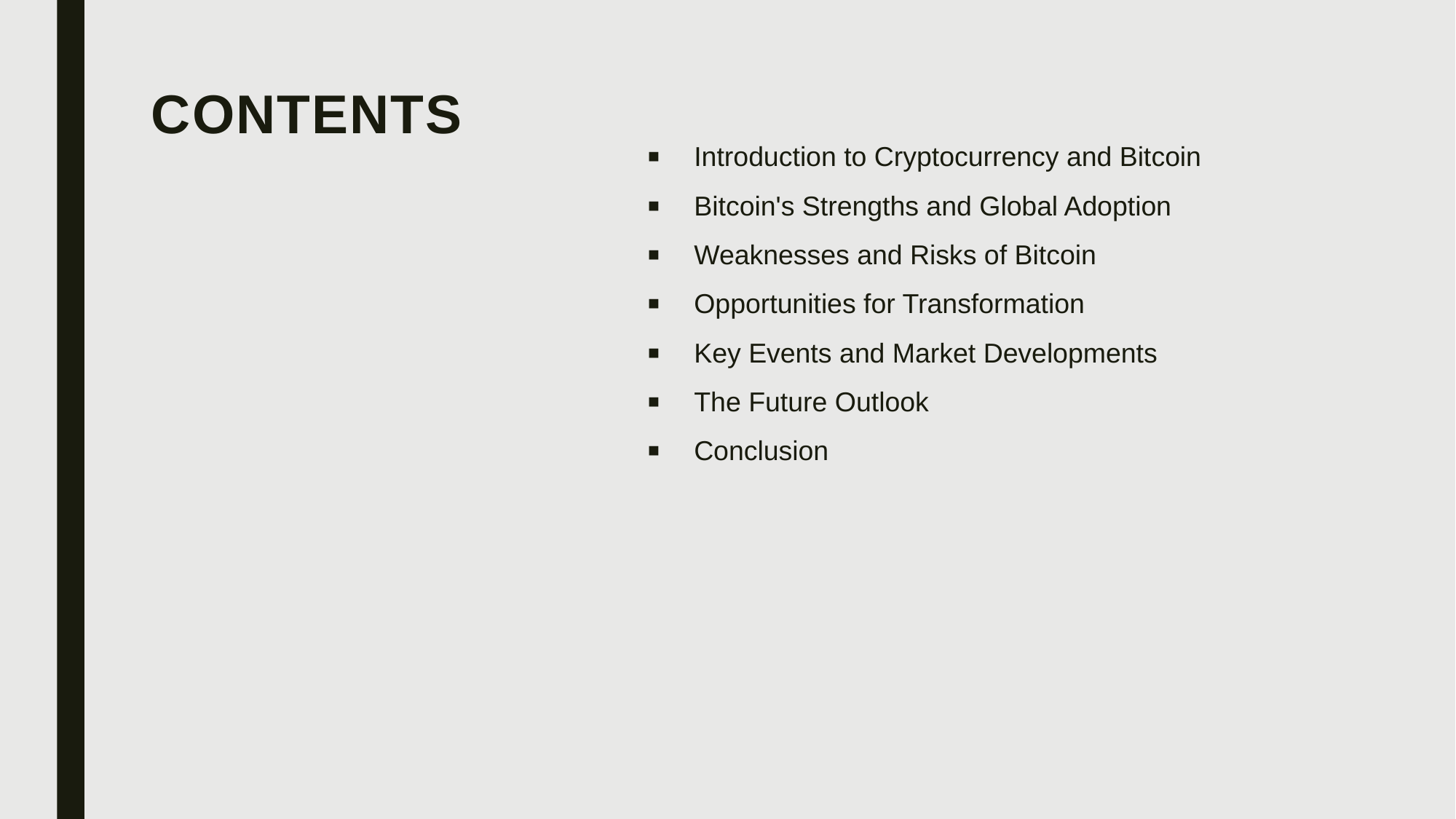

# Contents

Introduction to Cryptocurrency and Bitcoin
Bitcoin's Strengths and Global Adoption
Weaknesses and Risks of Bitcoin
Opportunities for Transformation
Key Events and Market Developments
The Future Outlook
Conclusion